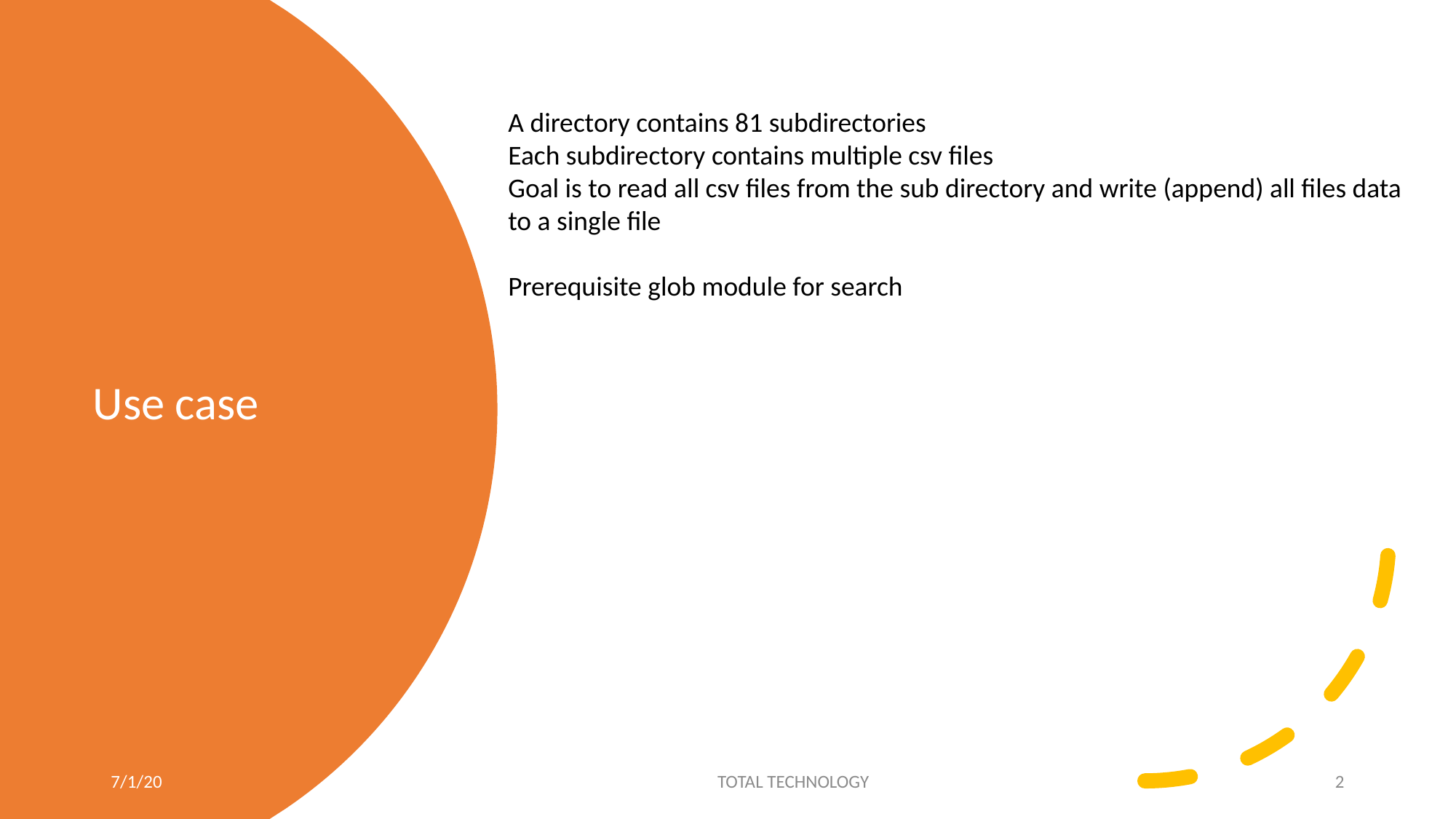

A directory contains 81 subdirectories
Each subdirectory contains multiple csv files
Goal is to read all csv files from the sub directory and write (append) all files data to a single file

Prerequisite glob module for search

# Use case

7/1/20
TOTAL TECHNOLOGY
2